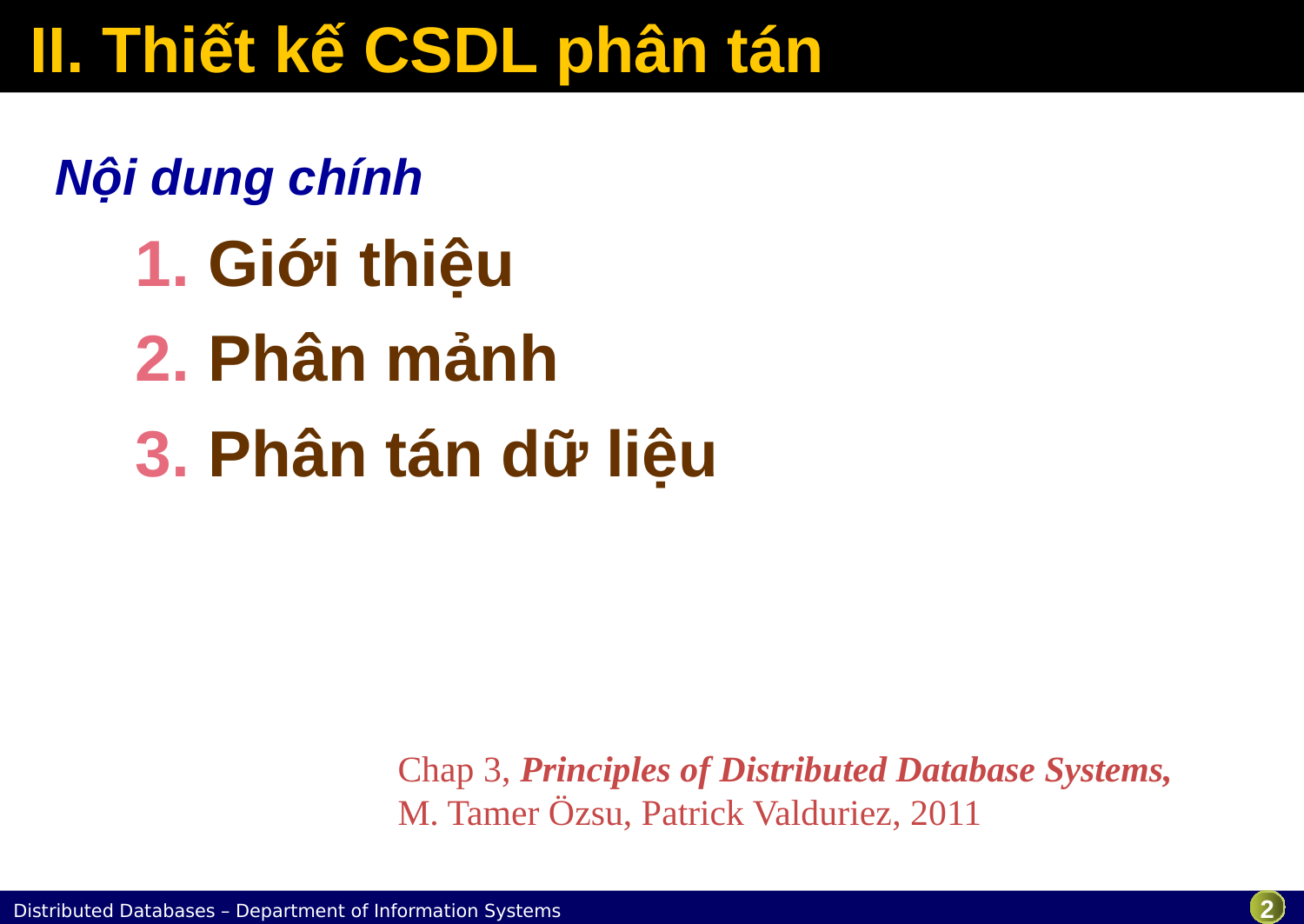

# II. Thiết kế CSDL phân tán
Nội dung chính
Giới thiệu
Phân mảnh
Phân tán dữ liệu

Chap 3, Principles of Distributed Database Systems,
M. Tamer Özsu, Patrick Valduriez, 2011